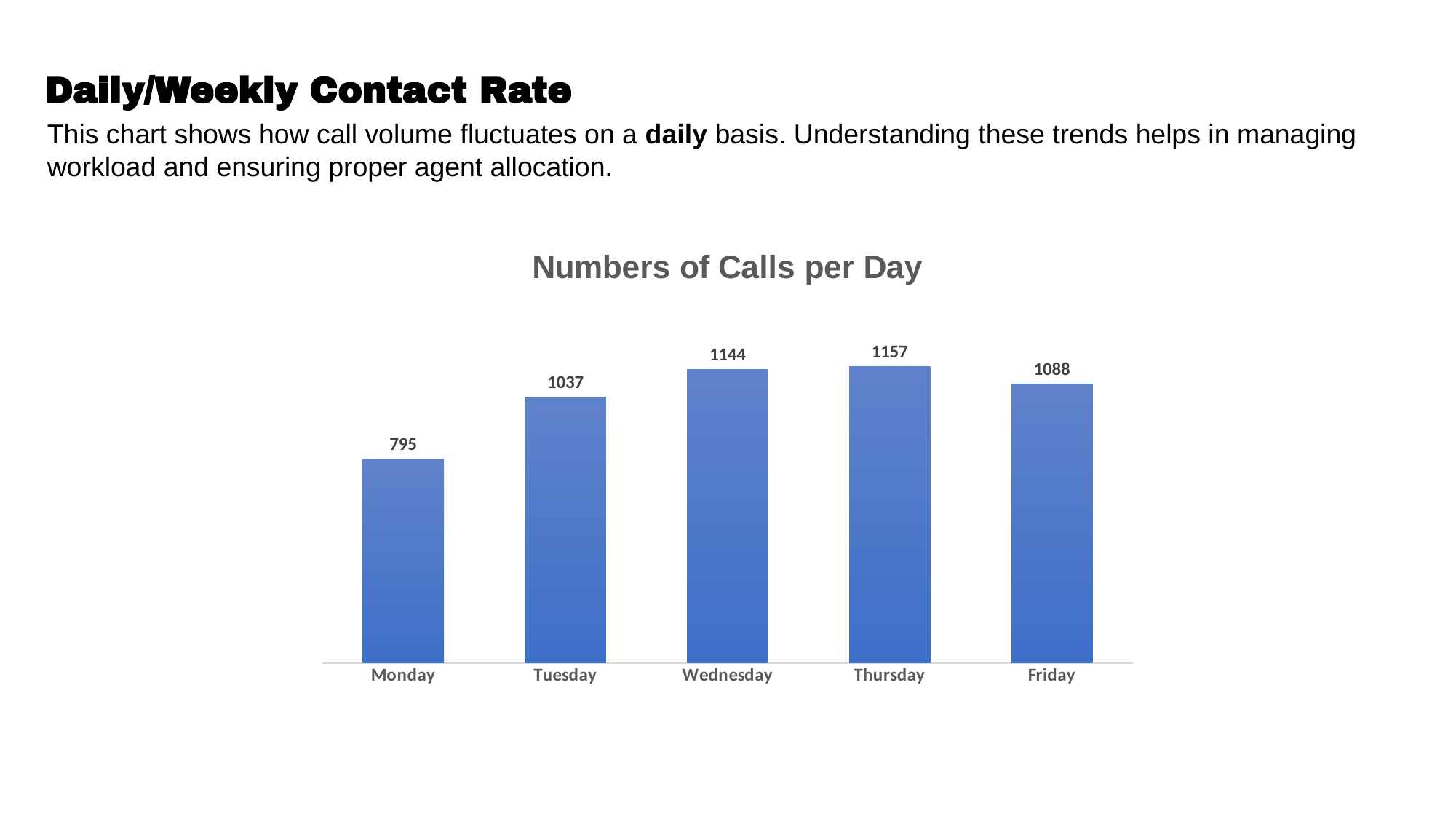

Daily/Weekly Contact Rate
This chart shows how call volume fluctuates on a daily basis. Understanding these trends helps in managing workload and ensuring proper agent allocation.

### Chart: Numbers of Calls per Day

| Category | Total |
|---|---|
| Monday | 795.0 |
| Tuesday | 1037.0 |
| Wednesday | 1144.0 |
| Thursday | 1157.0 |
| Friday | 1088.0 |